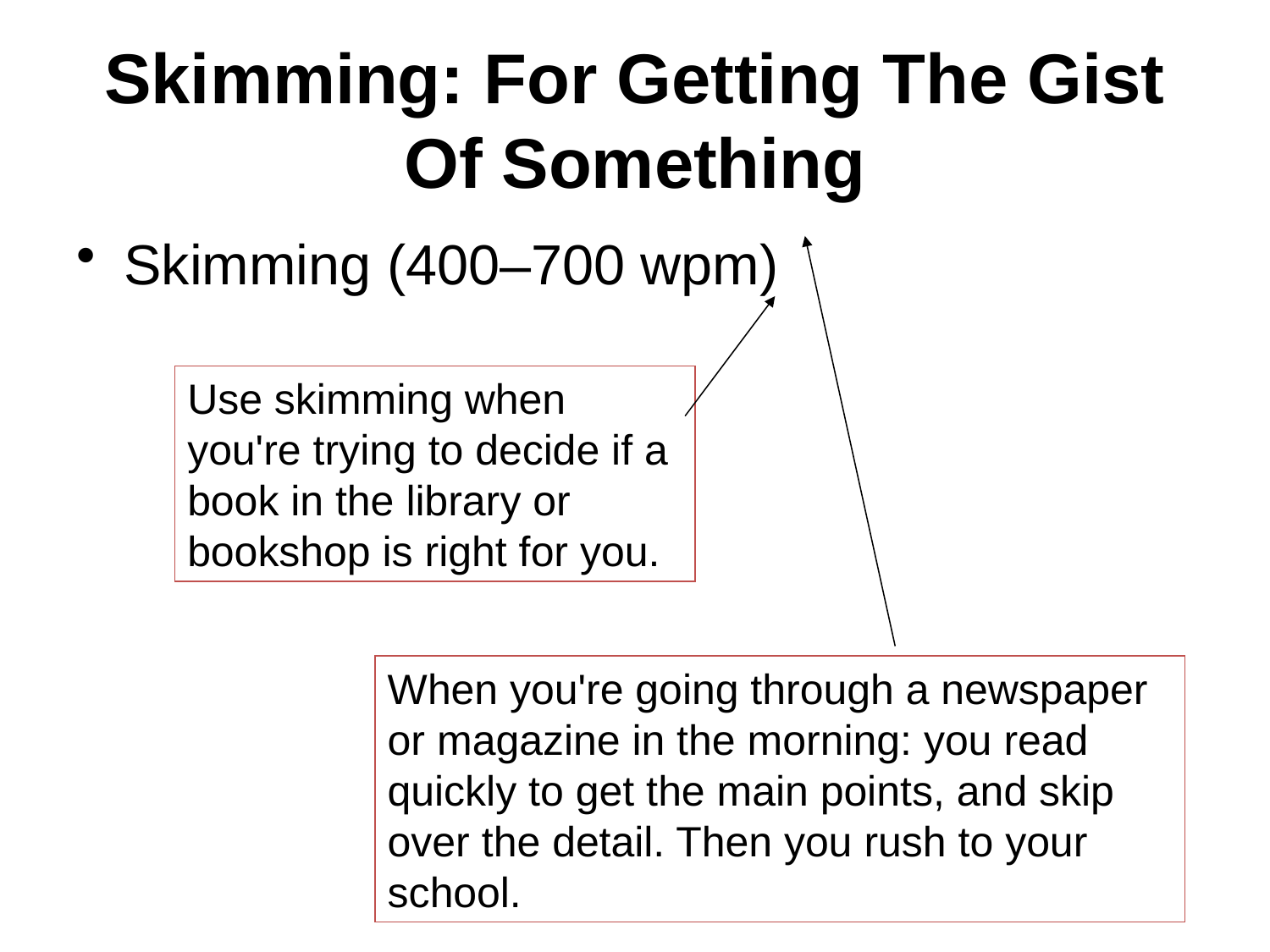

# Skimming: For Getting The Gist Of Something
Skimming (400–700 wpm)

Use skimming when you're trying to decide if a book in the library or bookshop is right for you.
When you're going through a newspaper or magazine in the morning: you read quickly to get the main points, and skip over the detail. Then you rush to your school.